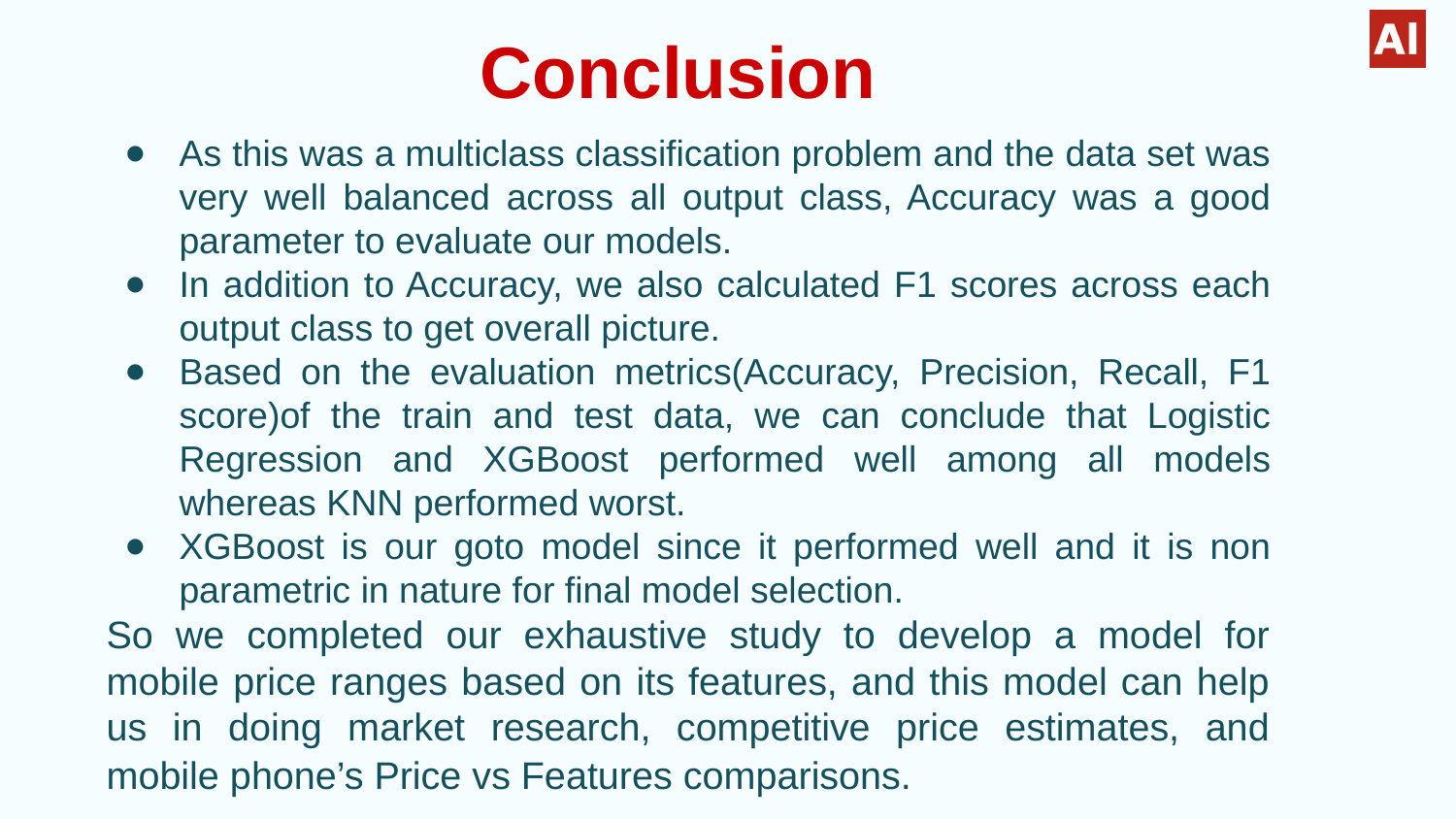

# Conclusion
As this was a multiclass classification problem and the data set was very well balanced across all output class, Accuracy was a good parameter to evaluate our models.
In addition to Accuracy, we also calculated F1 scores across each output class to get overall picture.
Based on the evaluation metrics(Accuracy, Precision, Recall, F1 score)of the train and test data, we can conclude that Logistic Regression and XGBoost performed well among all models whereas KNN performed worst.
XGBoost is our goto model since it performed well and it is non parametric in nature for final model selection.
So we completed our exhaustive study to develop a model for mobile price ranges based on its features, and this model can help us in doing market research, competitive price estimates, and mobile phone’s Price vs Features comparisons.
26